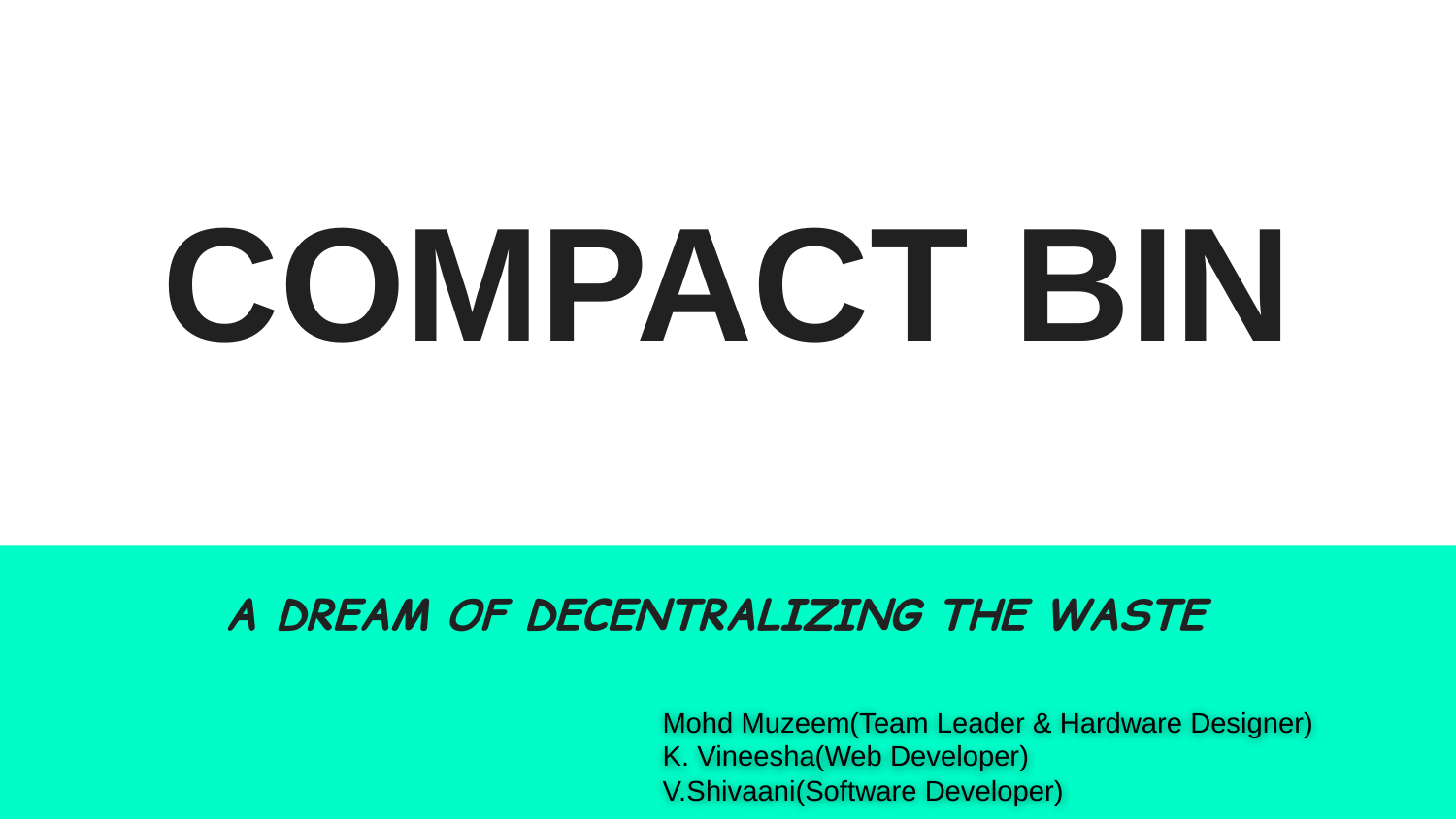

# COMPACT BIN
A DREAM OF DECENTRALIZING THE WASTE
Mohd Muzeem(Team Leader & Hardware Designer)
K. Vineesha(Web Developer)
V.Shivaani(Software Developer)